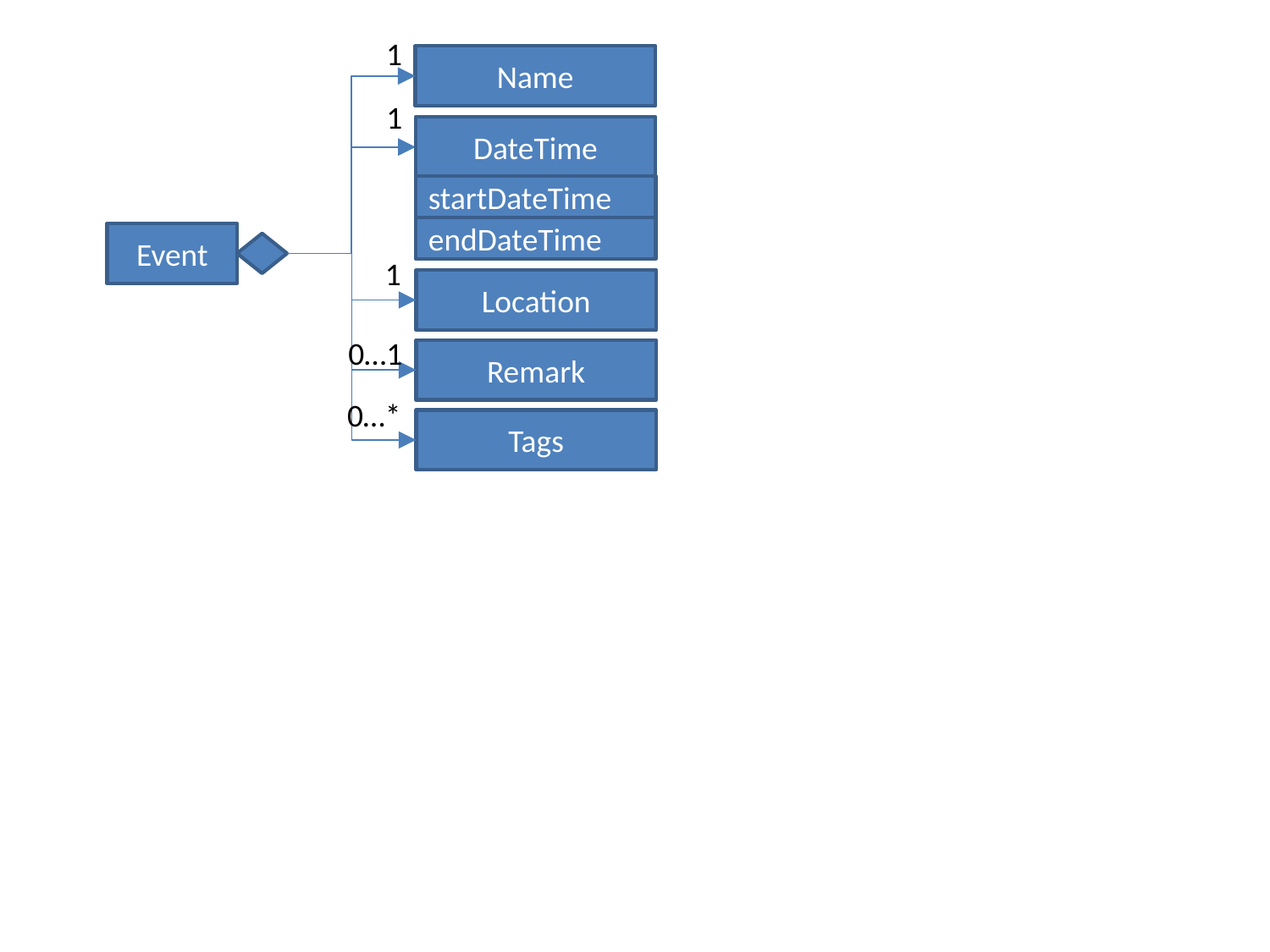

1
Name
1
DateTime
startDateTime
endDateTime
Event

1
Location
0…1
Remark
0…*
Tags